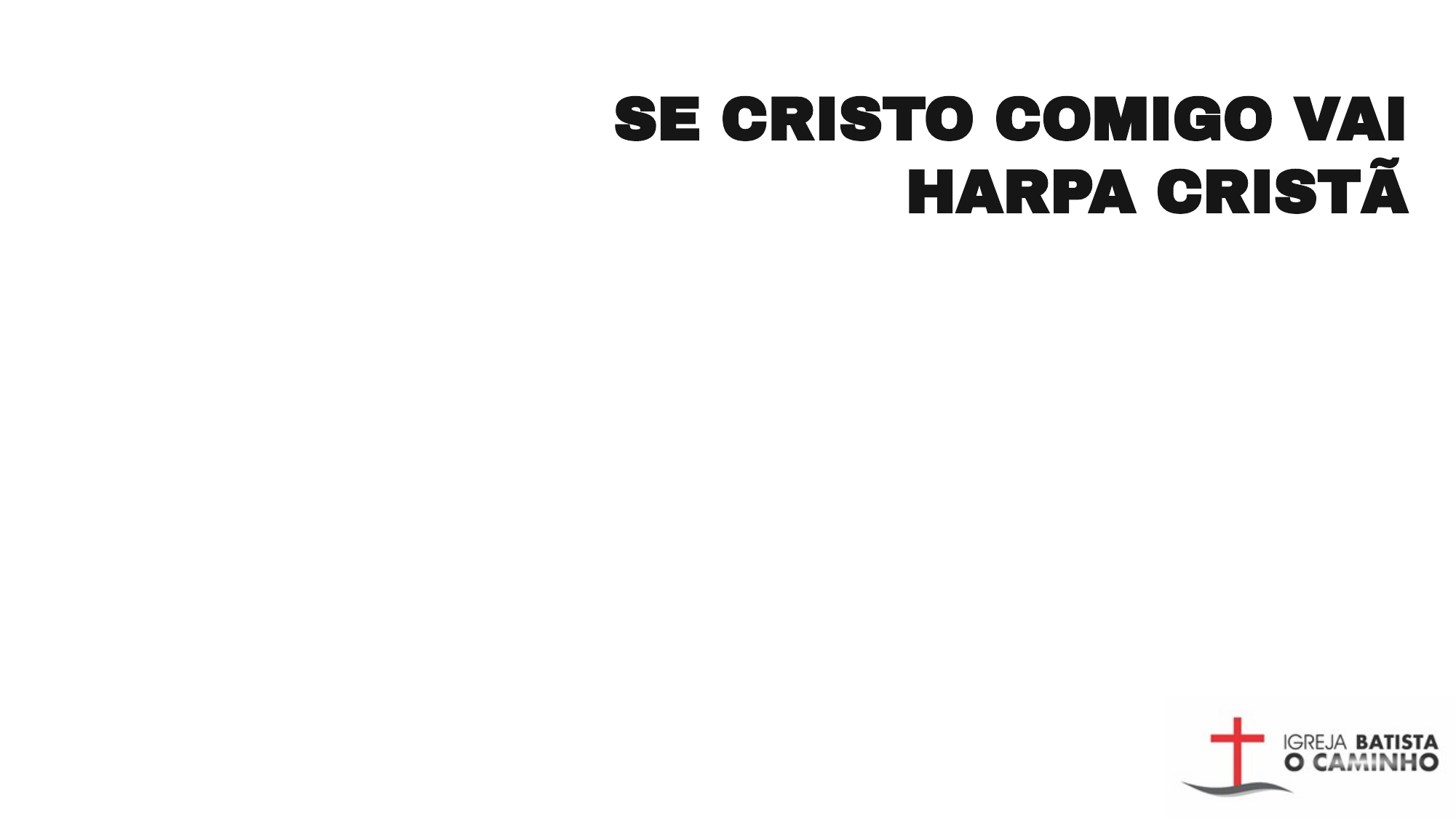

# SE CRISTO COMIGO VAI HARPA CRISTÃ